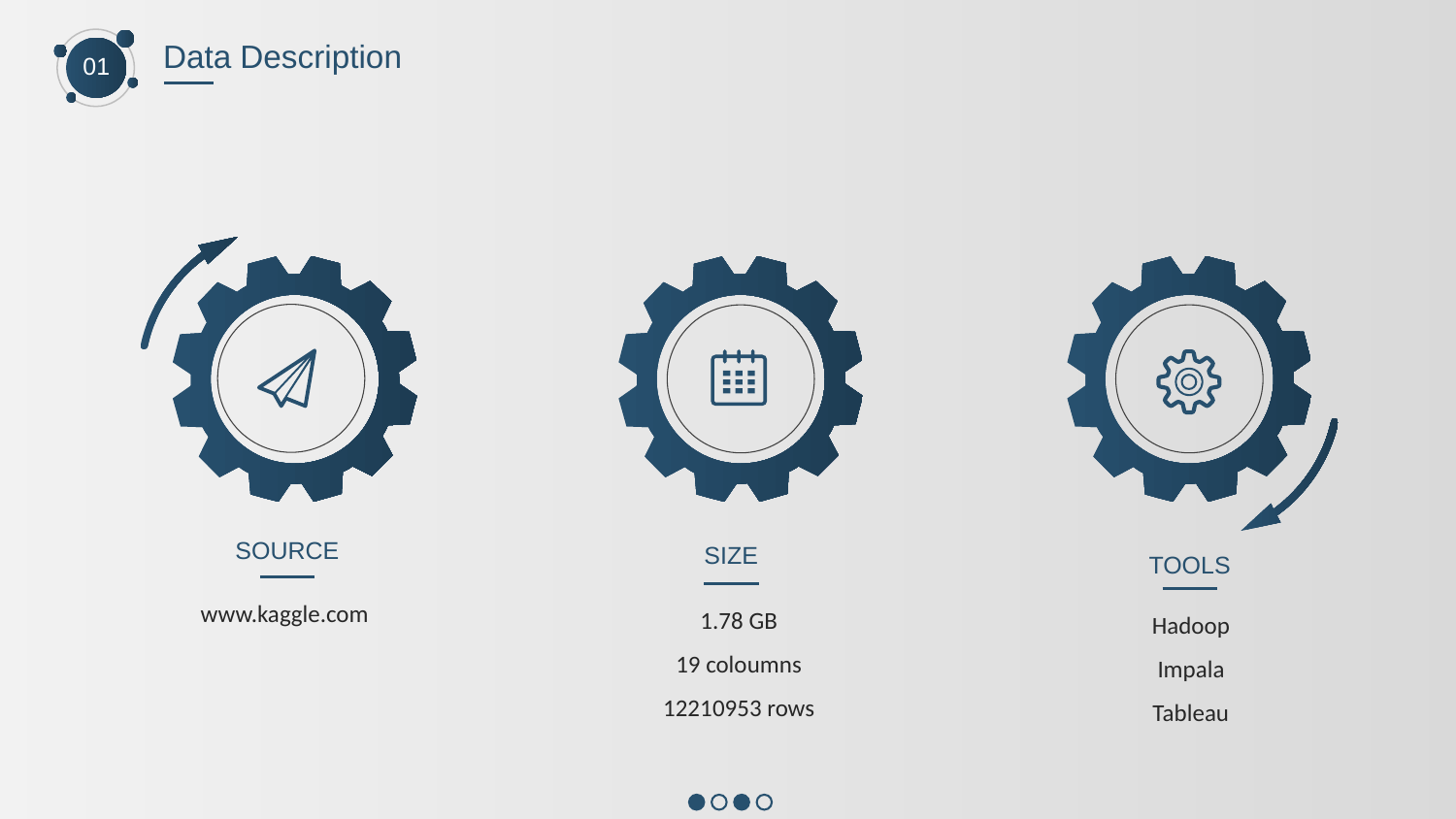

Data Description
01

SOURCE
SIZE
TOOLS
www.kaggle.com
1.78 GB
19 coloumns
12210953 rows

Hadoop
Impala
Tableau